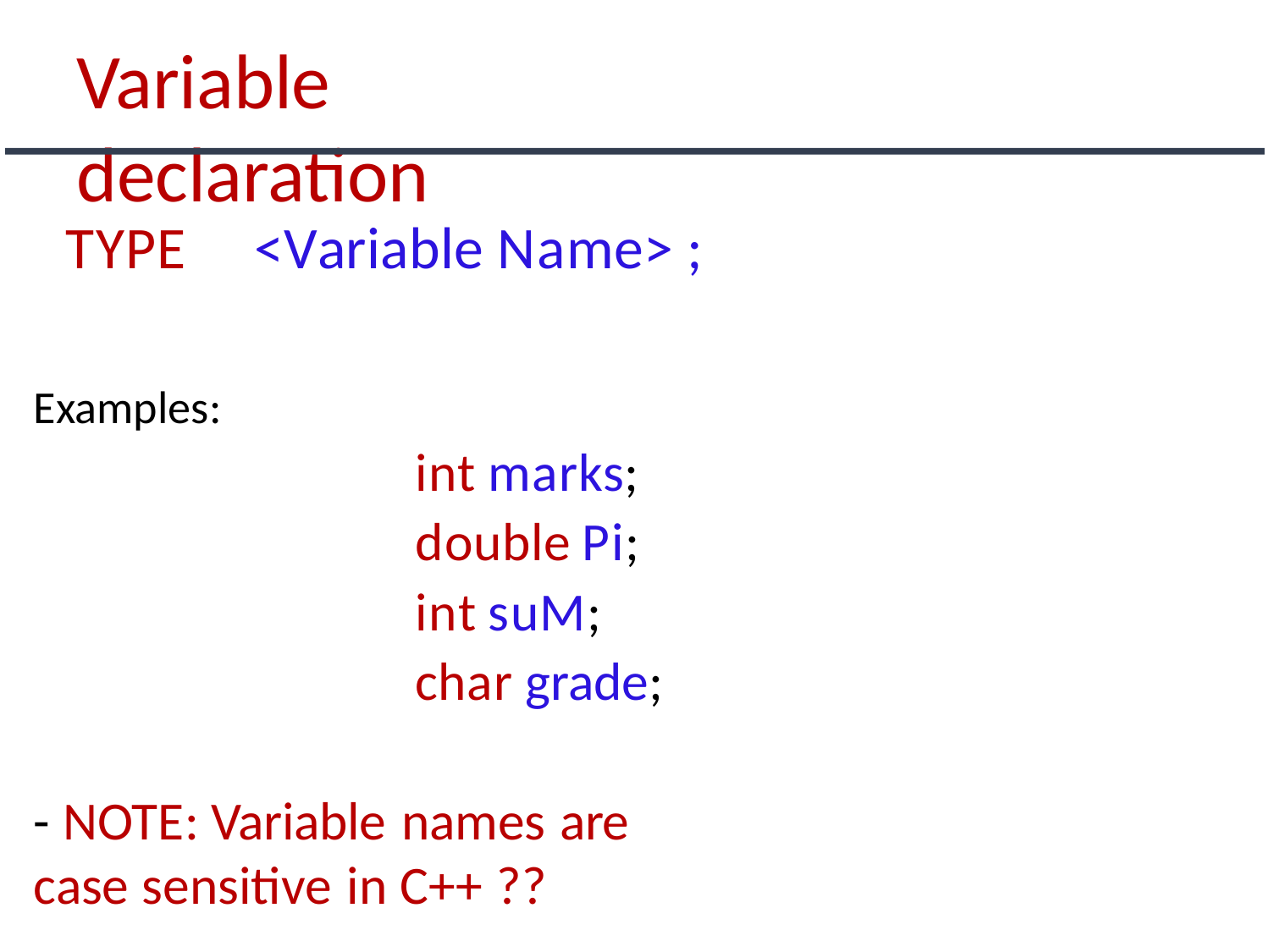

# Variable declaration

TYPE	<Variable Name> ;

Examples:
int marks;  double Pi;  int suM;  char grade;

- NOTE: Variable names are case sensitive in C++ ??